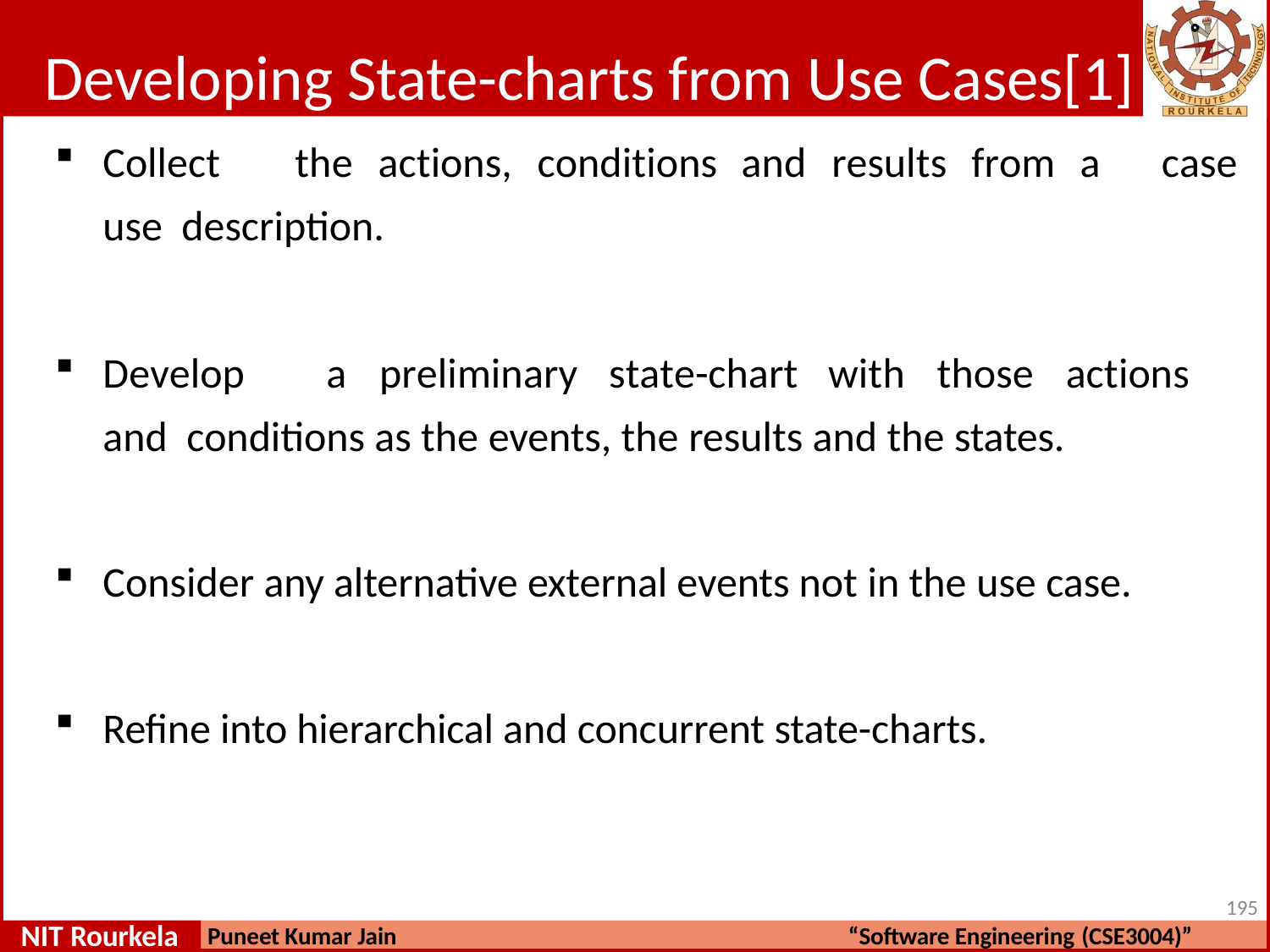

# Developing State-charts from Use Cases[1]
Collect	the	actions,	conditions	and	results	from	a	use  description.
case
Develop	a	preliminary	state-chart	with	those	actions	and  conditions as the events, the results and the states.

Consider any alternative external events not in the use case.

Refine into hierarchical and concurrent state-charts.
195
NIT Rourkela
Puneet Kumar Jain
“Software Engineering (CSE3004)”